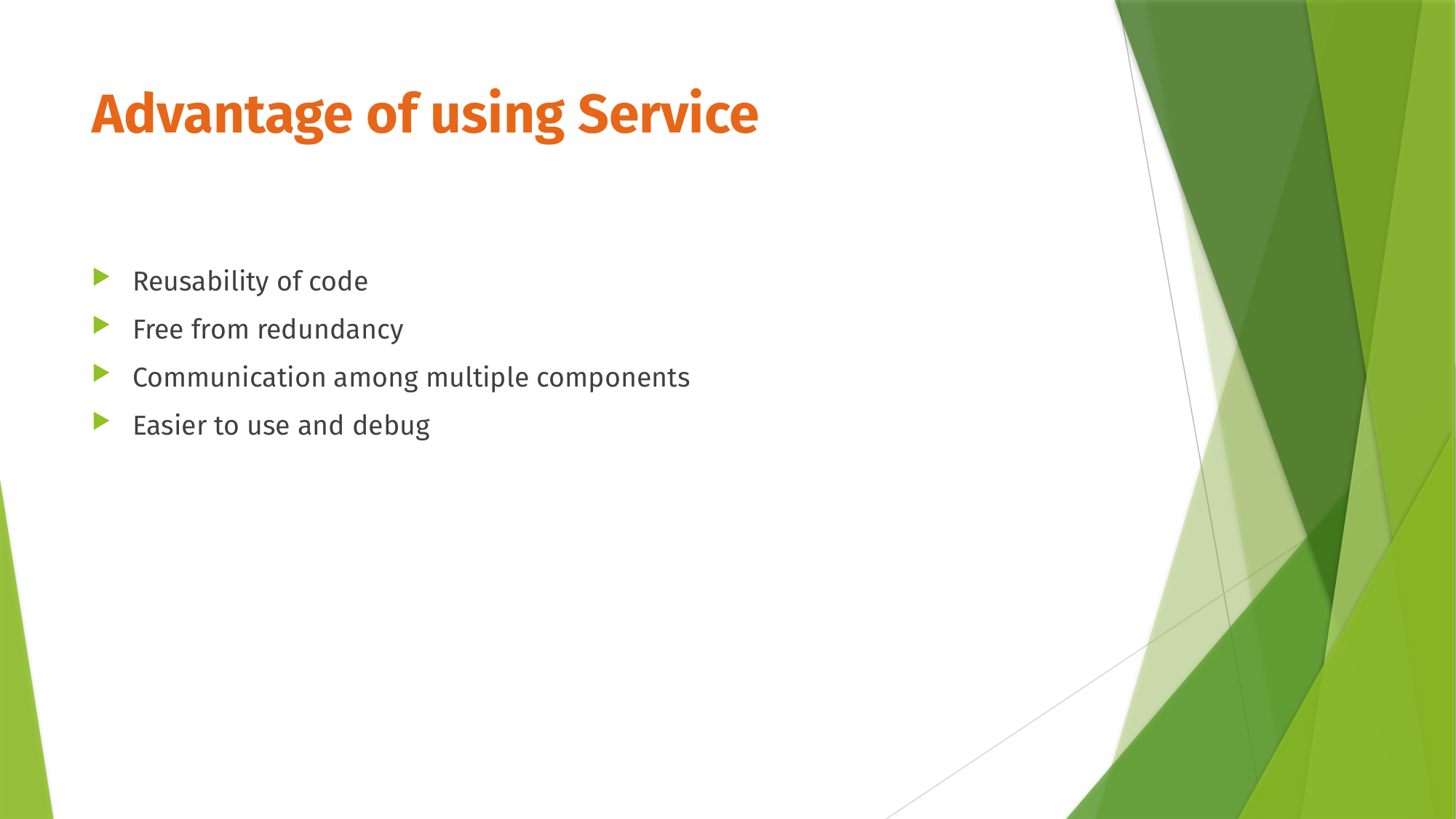

# Advantage of using Service
Reusability of code
Free from redundancy
Communication among multiple components
Easier to use and debug